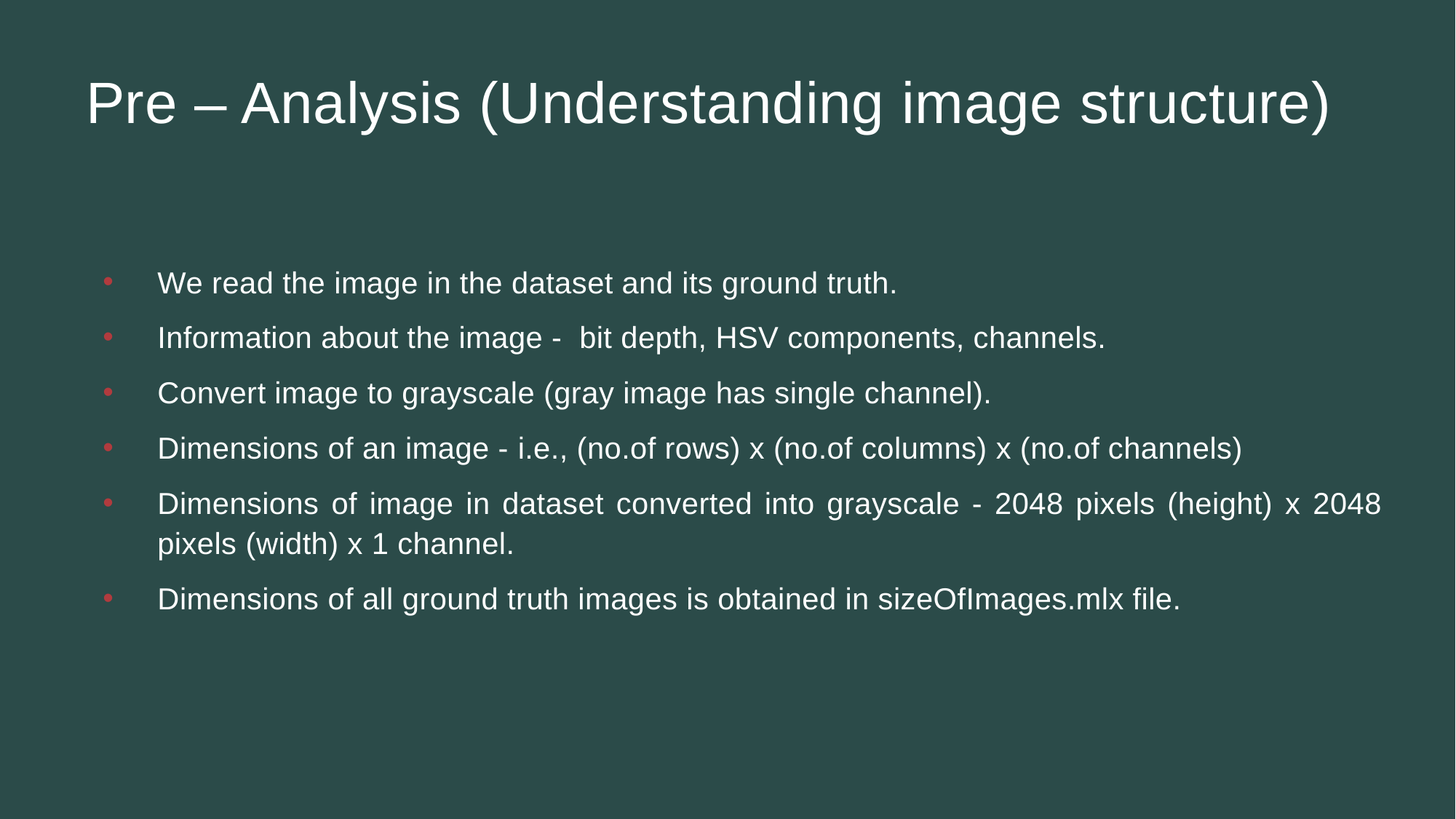

# Pre – Analysis (Understanding image structure)

We read the image in the dataset and its ground truth.
Information about the image -  bit depth, HSV components, channels.
Convert image to grayscale (gray image has single channel).
Dimensions of an image - i.e., (no.of rows) x (no.of columns) x (no.of channels)
Dimensions of image in dataset converted into grayscale - 2048 pixels (height) x 2048 pixels (width) x 1 channel.
Dimensions of all ground truth images is obtained in sizeOfImages.mlx file.